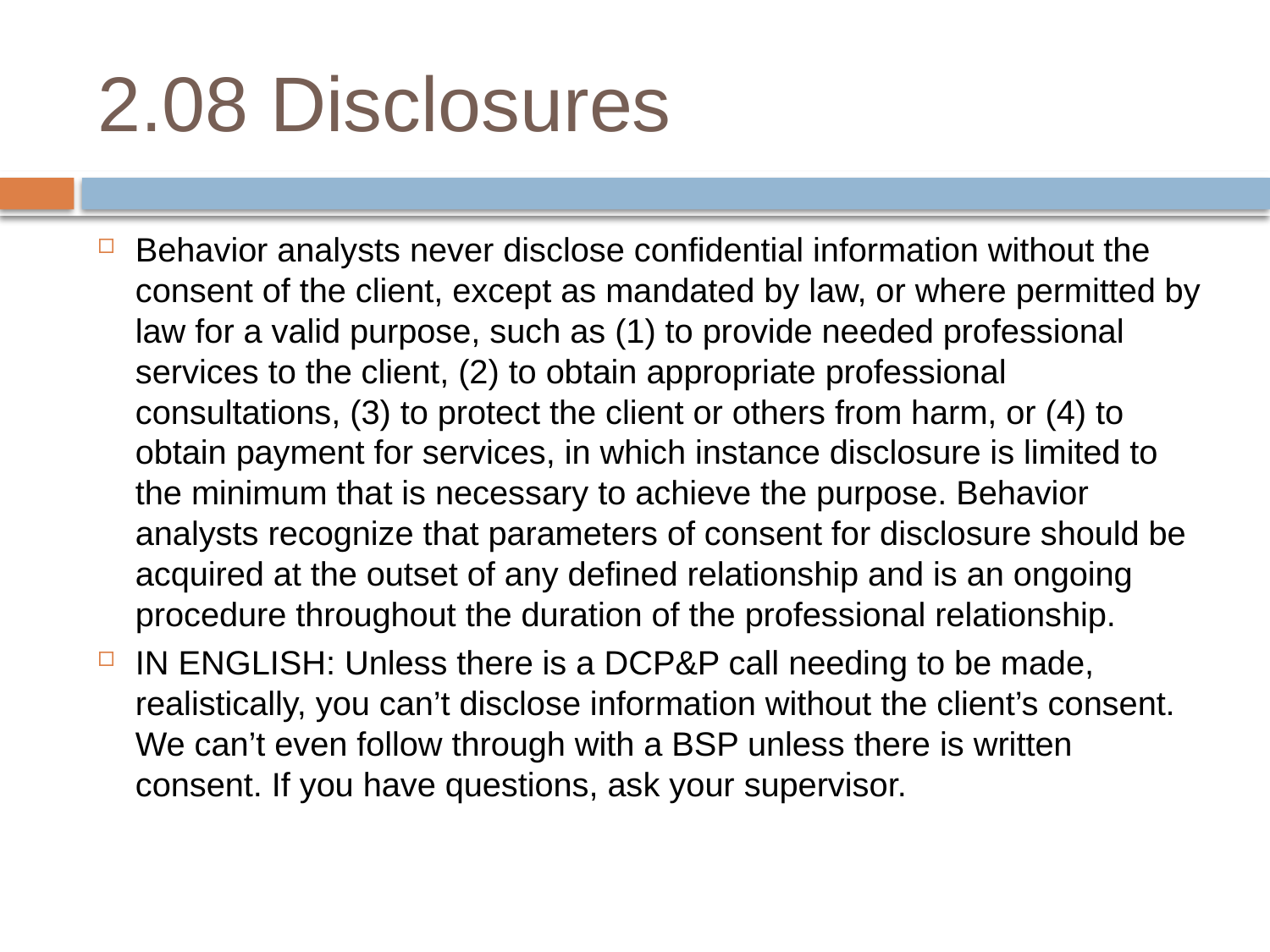

# 2.08 Disclosures
Behavior analysts never disclose confidential information without the consent of the client, except as mandated by law, or where permitted by law for a valid purpose, such as (1) to provide needed professional services to the client, (2) to obtain appropriate professional consultations, (3) to protect the client or others from harm, or (4) to obtain payment for services, in which instance disclosure is limited to the minimum that is necessary to achieve the purpose. Behavior analysts recognize that parameters of consent for disclosure should be acquired at the outset of any defined relationship and is an ongoing procedure throughout the duration of the professional relationship.
IN ENGLISH: Unless there is a DCP&P call needing to be made, realistically, you can’t disclose information without the client’s consent. We can’t even follow through with a BSP unless there is written consent. If you have questions, ask your supervisor.